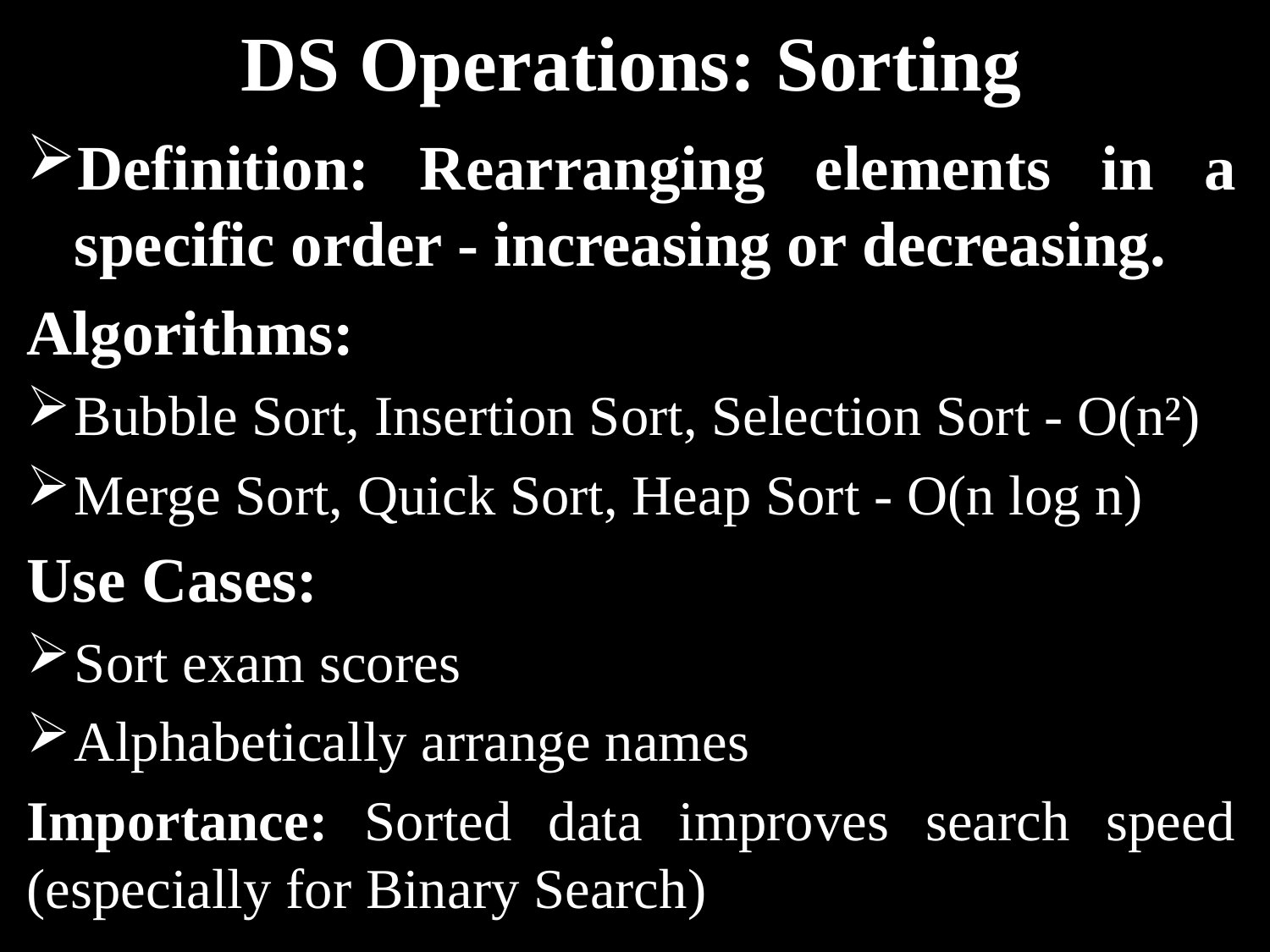

# DS Operations: Sorting
Definition: Rearranging elements in a specific order - increasing or decreasing.
Algorithms:
Bubble Sort, Insertion Sort, Selection Sort - O(n²)
Merge Sort, Quick Sort, Heap Sort - O(n log n)
Use Cases:
Sort exam scores
Alphabetically arrange names
Importance: Sorted data improves search speed (especially for Binary Search)